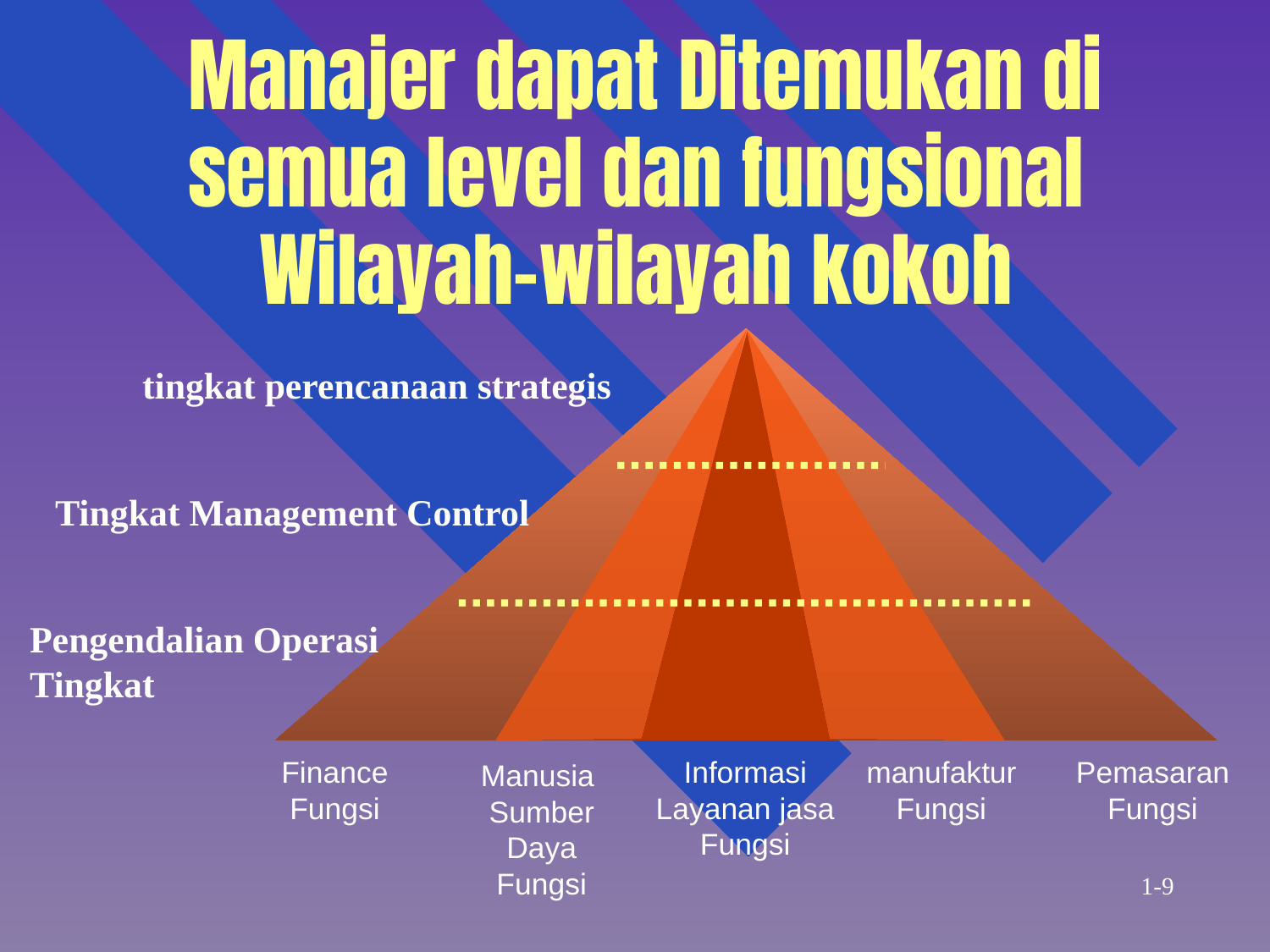

# Manajer dapat Ditemukan di semua level dan fungsional  Wilayah-wilayah kokoh

tingkat perencanaan strategis

Tingkat Management Control

Pengendalian Operasi
Tingkat
Finance
Fungsi
Informasi
Layanan jasa
Fungsi
manufaktur
Fungsi
Pemasaran
Fungsi
Manusia
Sumber Daya
Fungsi
1-9